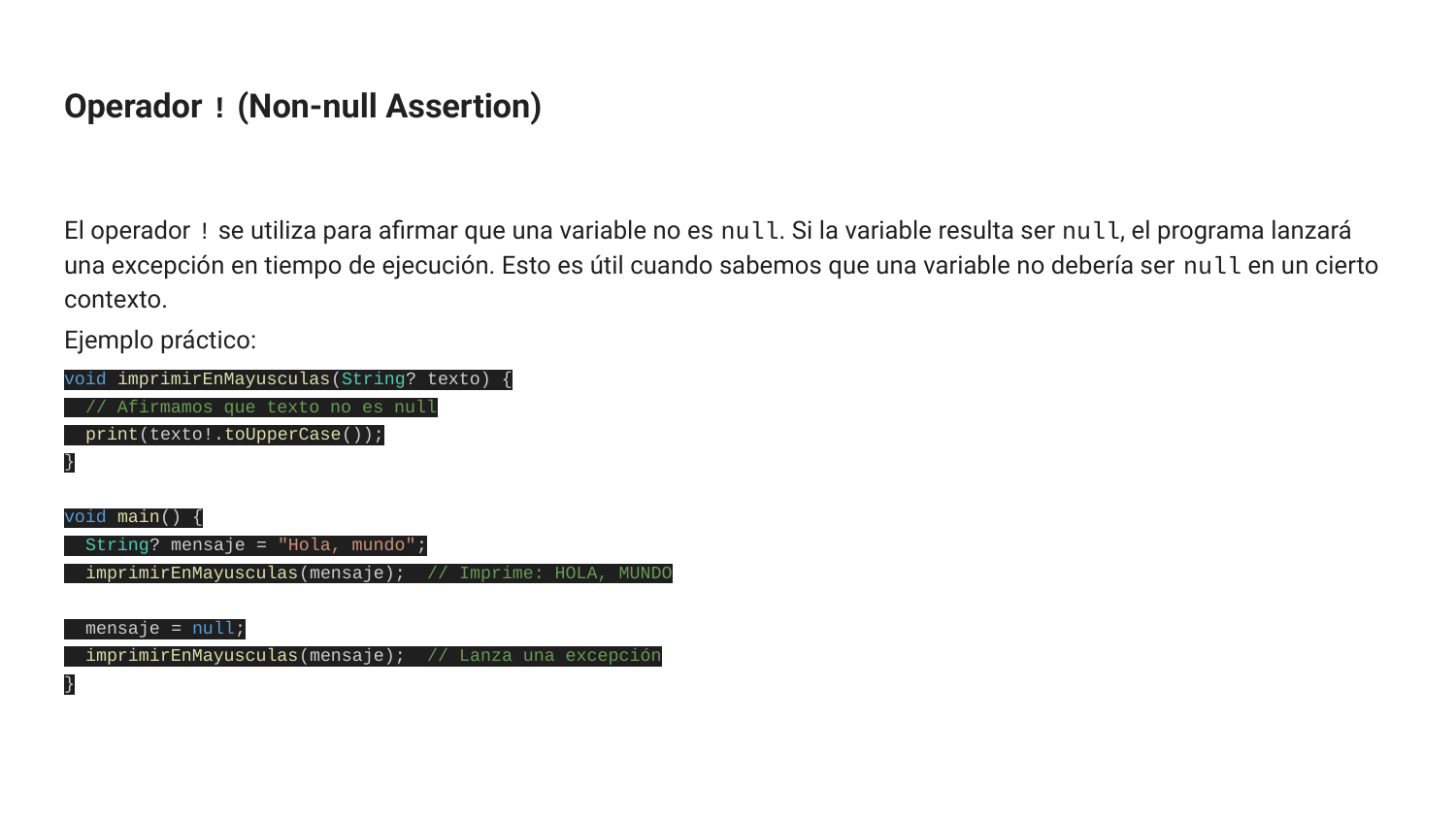

# Operador ! (Non-null Assertion)
El operador ! se utiliza para afirmar que una variable no es null. Si la variable resulta ser null, el programa lanzará una excepción en tiempo de ejecución. Esto es útil cuando sabemos que una variable no debería ser null en un cierto contexto.
Ejemplo práctico:
void imprimirEnMayusculas(String? texto) {
  // Afirmamos que texto no es null
  print(texto!.toUpperCase());
}

void main() {
  String? mensaje = "Hola, mundo";
  imprimirEnMayusculas(mensaje);  // Imprime: HOLA, MUNDO

  mensaje = null;
  imprimirEnMayusculas(mensaje);  // Lanza una excepción
}